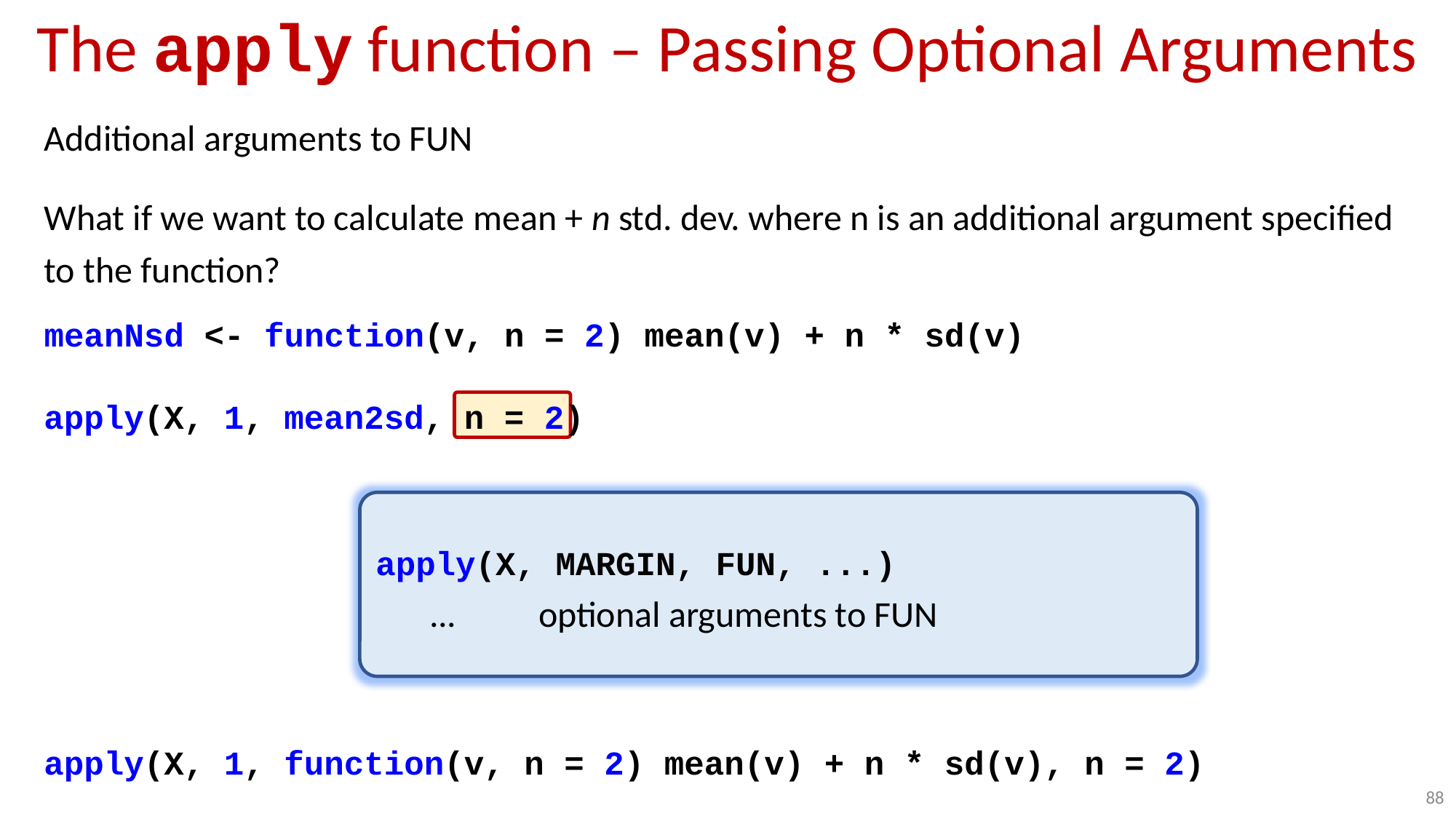

# The apply function – Passing Optional Arguments
Additional arguments to FUN
What if we want to calculate mean + n std. dev. where n is an additional argument specified to the function?
meanNsd <- function(v, n = 2) mean(v) + n * sd(v)
apply(X, 1, mean2sd, n = 2)

apply(X, MARGIN, FUN, ...)
...	optional arguments to FUN
apply(X, 1, function(v, n = 2) mean(v) + n * sd(v), n = 2)
88